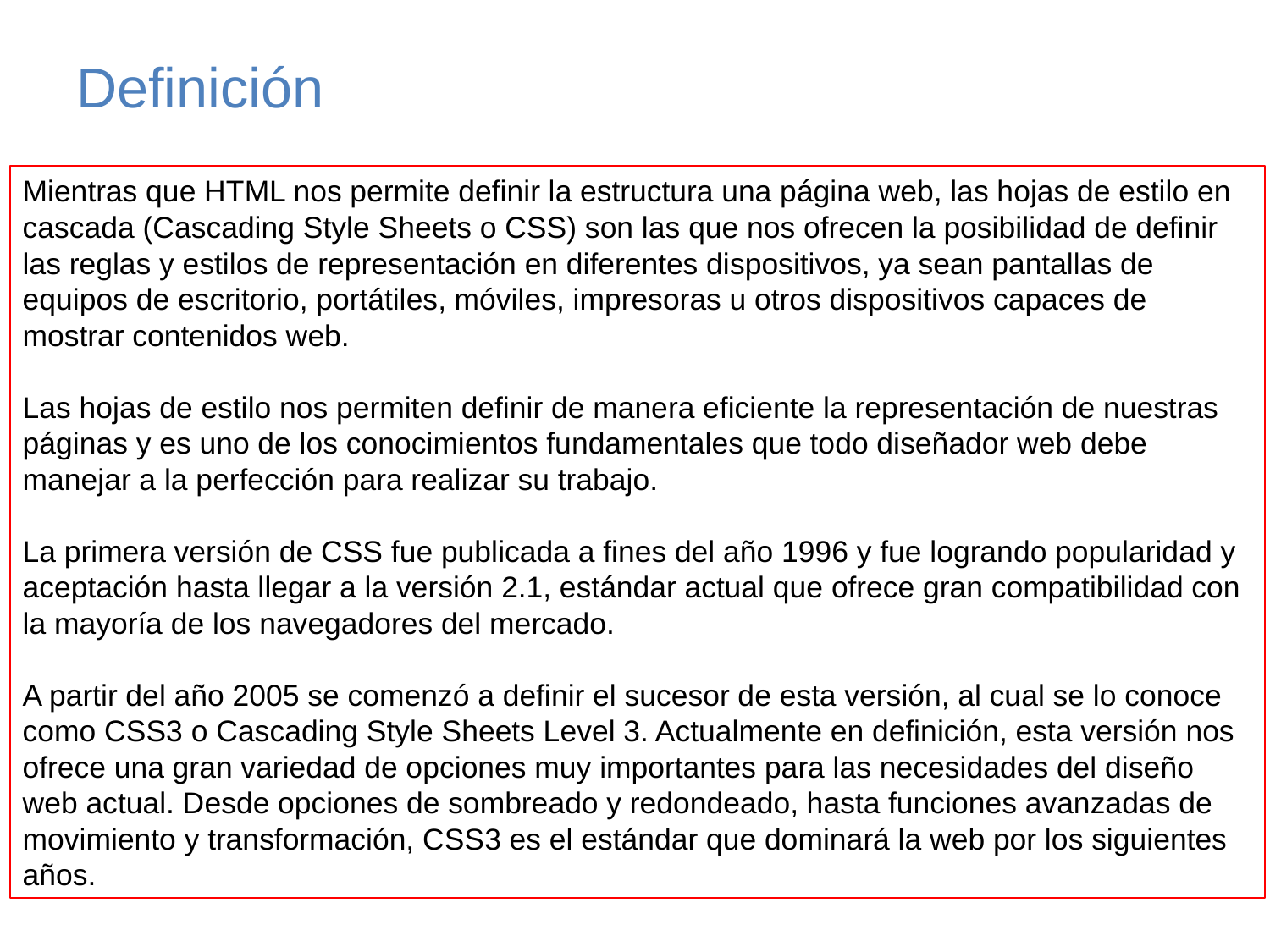

# Definición
Mientras que HTML nos permite definir la estructura una página web, las hojas de estilo en cascada (Cascading Style Sheets o CSS) son las que nos ofrecen la posibilidad de definir las reglas y estilos de representación en diferentes dispositivos, ya sean pantallas de equipos de escritorio, portátiles, móviles, impresoras u otros dispositivos capaces de mostrar contenidos web.

Las hojas de estilo nos permiten definir de manera eficiente la representación de nuestras páginas y es uno de los conocimientos fundamentales que todo diseñador web debe manejar a la perfección para realizar su trabajo.

La primera versión de CSS fue publicada a fines del año 1996 y fue logrando popularidad y aceptación hasta llegar a la versión 2.1, estándar actual que ofrece gran compatibilidad con la mayoría de los navegadores del mercado.

A partir del año 2005 se comenzó a definir el sucesor de esta versión, al cual se lo conoce como CSS3 o Cascading Style Sheets Level 3. Actualmente en definición, esta versión nos ofrece una gran variedad de opciones muy importantes para las necesidades del diseño web actual. Desde opciones de sombreado y redondeado, hasta funciones avanzadas de movimiento y transformación, CSS3 es el estándar que dominará la web por los siguientes años.